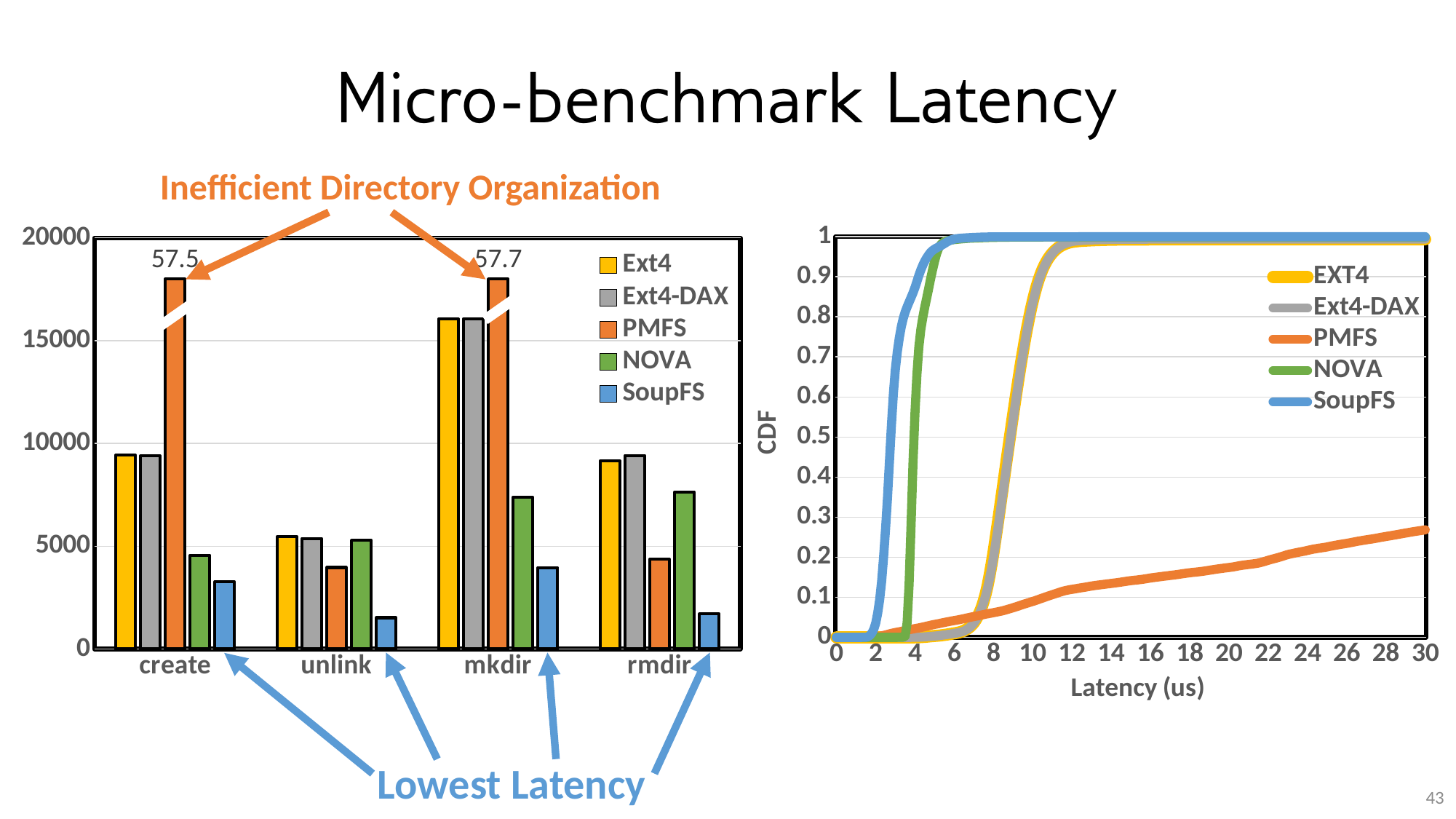

# Micro-benchmark Latency
Inefficient Directory Organization

### Chart

| Category | Ext4 | Ext4-DAX | PMFS | NOVA | SoupFS |
|---|---|---|---|---|---|
| create | 9428.300999999981 | 9390.119 | 18000.0 | 4560.233999999999 | 3269.38 |
| unlink | 5459.186 | 5373.805 | 3961.917 | 5279.14 | 1522.741 |
| mkdir | 16054.306 | 16061.709 | 18000.0 | 7389.898 | 3961.377 |
| rmdir | 9160.342 | 9412.347 | 4369.352 | 7640.731 | 1706.45 |

### Chart

| Category | EXT4 | Ext4-DAX | PMFS | NOVA | SoupFS |
|---|---|---|---|---|---|
| 0 | 0.0 | 0.0 | 0.0 | 0.0 | 0.0 |
| 0.1 | 0.0 | 0.0 | 0.0 | 0.0 | 0.0 |
| 0.2 | 0.0 | 0.0 | 0.0 | 0.0 | 0.0 |
| 0.3 | 0.0 | 0.0 | 0.0 | 0.0 | 0.0 |
| 0.4 | 0.0 | 0.0 | 0.0 | 0.0 | 0.0 |
| 0.5 | 0.0 | 0.0 | 0.0 | 0.0 | 0.0 |
| 0.6 | 0.0 | 0.0 | 0.0 | 0.0 | 0.0 |
| 0.7 | 0.0 | 0.0 | 0.0 | 0.0 | 0.0 |
| 0.8 | 0.0 | 0.0 | 0.0 | 0.0 | 0.0 |
| 0.9 | 0.0 | 0.0 | 0.0 | 0.0 | 0.0 |
| 1 | 0.0 | 0.0 | 0.0 | 0.0 | 0.0 |
| 1.1000000000000001 | 0.0 | 0.0 | 0.0 | 0.0 | 0.0 |
| 1.2 | 0.0 | 0.0 | 0.0 | 0.0 | 0.0 |
| 1.3 | 0.0 | 0.0 | 0.0 | 0.0 | 0.0 |
| 1.4 | 0.0 | 0.0 | 0.0 | 0.0 | 2e-06 |
| 1.5 | 0.0 | 0.0 | 0.0 | 0.0 | 0.000153 |
| 1.6 | 0.0 | 0.0 | 0.0 | 0.0 | 0.001537 |
| 1.7 | 0.0 | 0.0 | 0.0 | 0.0 | 0.00476 |
| 1.8 | 0.0 | 0.0 | 7.5e-05 | 0.0 | 0.010457 |
| 1.9 | 0.0 | 0.0 | 0.000423 | 0.0 | 0.019935 |
| 2 | 0.0 | 0.0 | 0.001078 | 0.0 | 0.035805 |
| 2.1 | 0.0 | 0.0 | 0.001839 | 0.0 | 0.060175 |
| 2.2000000000000002 | 0.0 | 0.0 | 0.002683 | 0.0 | 0.093683 |
| 2.2999999999999998 | 0.0 | 0.0 | 0.003625 | 0.0 | 0.139539 |
| 2.4 | 0.0 | 0.0 | 0.004764 | 0.0 | 0.199488 |
| 2.5 | 0.0 | 0.0 | 0.006014 | 0.0 | 0.269619 |
| 2.6 | 0.0 | 0.0 | 0.007372 | 0.0 | 0.349195 |
| 2.7 | 0.0 | 0.0 | 0.00869 | 0.0 | 0.438958 |
| 2.8 | 0.0 | 0.0 | 0.009925 | 0.0 | 0.529359 |
| 2.9 | 0.0 | 0.0 | 0.011022 | 0.0 | 0.608487 |
| 3 | 0.0 | 0.0 | 0.012004 | 0.0 | 0.668435 |
| 3.1 | 0.0 | 0.0 | 0.012955 | 0.0 | 0.712937 |
| 3.2 | 0.0 | 0.0 | 0.013928 | 6e-06 | 0.747379 |
| 3.3 | 0.0 | 0.0 | 0.014894 | 0.000111 | 0.774486 |
| 3.4 | 0.0 | 0.0 | 0.016023 | 0.000315 | 0.795742 |
| 3.5 | 0.0 | 0.0 | 0.017224 | 0.003342 | 0.812085 |
| 3.6 | 0.0 | 0.0 | 0.018209 | 0.036205 | 0.824947 |
| 3.7 | 0.0 | 0.0 | 0.01912 | 0.131896 | 0.836646 |
| 3.8 | 2e-06 | 0.0 | 0.020059 | 0.28057 | 0.848189 |
| 3.9 | 5e-06 | 1e-05 | 0.020988 | 0.435127 | 0.859874 |
| 4 | 6e-05 | 6e-05 | 0.021865 | 0.559896 | 0.87313 |
| 4.0999999999999996 | 0.000195 | 0.000152 | 0.02272 | 0.657042 | 0.888182 |
| 4.2 | 0.000451 | 0.000356 | 0.02364 | 0.725311 | 0.903578 |
| 4.3 | 0.000711 | 0.000631 | 0.024665 | 0.768977 | 0.917281 |
| 4.4000000000000004 | 0.00098 | 0.000944 | 0.025716 | 0.799003 | 0.929114 |
| 4.5 | 0.00135 | 0.001355 | 0.026829 | 0.824188 | 0.939159 |
| 4.5999999999999996 | 0.001774 | 0.001707 | 0.028006 | 0.847505 | 0.94765 |
| 4.7 | 0.002219 | 0.002063 | 0.029114 | 0.871319 | 0.955094 |
| 4.8 | 0.002711 | 0.002442 | 0.030206 | 0.895335 | 0.961209 |
| 4.9000000000000004 | 0.003085 | 0.002816 | 0.031283 | 0.918168 | 0.965718 |
| 5 | 0.003517 | 0.003224 | 0.032297 | 0.939123 | 0.969136 |
| 5.0999999999999996 | 0.003929 | 0.003685 | 0.033254 | 0.957218 | 0.971973 |
| 5.2 | 0.0043 | 0.004146 | 0.034187 | 0.970569 | 0.974526 |
| 5.3 | 0.004796 | 0.004738 | 0.035174 | 0.979305 | 0.977148 |
| 5.4 | 0.005418 | 0.005396 | 0.036231 | 0.984597 | 0.979903 |
| 5.5 | 0.006079 | 0.006062 | 0.037256 | 0.987348 | 0.982885 |
| 5.6 | 0.00685 | 0.006777 | 0.038278 | 0.989093 | 0.986055 |
| 5.7 | 0.007657 | 0.007521 | 0.039212 | 0.990293 | 0.988806 |
| 5.8 | 0.008431 | 0.008353 | 0.040187 | 0.991302 | 0.991025 |
| 5.9 | 0.00926 | 0.009091 | 0.041091 | 0.9921 | 0.992707 |
| 6 | 0.01 | 0.009853 | 0.041952 | 0.992782 | 0.99404 |
| 6.1 | 0.010817 | 0.010613 | 0.042776 | 0.993416 | 0.994954 |
| 6.2 | 0.011784 | 0.011491 | 0.043659 | 0.993922 | 0.995626 |
| 6.3 | 0.012941 | 0.012667 | 0.044617 | 0.994351 | 0.99609 |
| 6.4 | 0.014553 | 0.014165 | 0.045634 | 0.994774 | 0.996488 |
| 6.5 | 0.016608 | 0.016039 | 0.046729 | 0.995196 | 0.99683 |
| 6.6 | 0.019225 | 0.018443 | 0.04784 | 0.995561 | 0.997139 |
| 6.7 | 0.022411 | 0.021479 | 0.048964 | 0.995936 | 0.997379 |
| 6.8 | 0.026153 | 0.025247 | 0.050002 | 0.996216 | 0.997662 |
| 6.9 | 0.030799 | 0.029934 | 0.050931 | 0.996459 | 0.997905 |
| 7 | 0.036544 | 0.035689 | 0.051884 | 0.996672 | 0.998148 |
| 7.1 | 0.043714 | 0.042674 | 0.052791 | 0.996852 | 0.998399 |
| 7.2 | 0.052517 | 0.051239 | 0.053677 | 0.997026 | 0.998611 |
| 7.3 | 0.062695 | 0.06137 | 0.054755 | 0.997232 | 0.998818 |
| 7.4 | 0.074922 | 0.073114 | 0.055817 | 0.997443 | 0.998962 |
| 7.5 | 0.089983 | 0.0873 | 0.056839 | 0.997635 | 0.999111 |
| 7.6 | 0.107902 | 0.103954 | 0.057912 | 0.997801 | 0.999229 |
| 7.7 | 0.129096 | 0.123492 | 0.058893 | 0.997935 | 0.999336 |
| 7.8 | 0.15385 | 0.145768 | 0.059802 | 0.998061 | 0.99941 |
| 7.9 | 0.181373 | 0.171092 | 0.060683 | 0.998174 | 0.999477 |
| 8 | 0.21173 | 0.19959 | 0.061565 | 0.998299 | 0.999529 |
| 8.1 | 0.244309 | 0.230415 | 0.062527 | 0.998403 | 0.999591 |
| 8.1999999999999993 | 0.277902 | 0.262746 | 0.063523 | 0.998505 | 0.999626 |
| 8.3000000000000007 | 0.31257 | 0.296886 | 0.064524 | 0.998577 | 0.999664 |
| 8.4 | 0.347379 | 0.331764 | 0.065577 | 0.998646 | 0.999696 |
| 8.5 | 0.382342 | 0.367002 | 0.066821 | 0.998722 | 0.999723 |
| 8.6 | 0.417497 | 0.402589 | 0.068172 | 0.998783 | 0.999748 |
| 8.6999999999999993 | 0.452265 | 0.437697 | 0.069544 | 0.998843 | 0.999773 |
| 8.8000000000000007 | 0.48689 | 0.473178 | 0.071 | 0.998901 | 0.99979 |
| 8.9 | 0.521191 | 0.508564 | 0.072492 | 0.998954 | 0.999808 |
| 9 | 0.554857 | 0.543207 | 0.073988 | 0.99899 | 0.99982 |
| 9.1 | 0.588372 | 0.577606 | 0.075489 | 0.999024 | 0.999827 |
| 9.1999999999999993 | 0.62119 | 0.611212 | 0.077033 | 0.999065 | 0.999835 |
| 9.3000000000000007 | 0.652599 | 0.643791 | 0.078702 | 0.999103 | 0.999842 |
| 9.4 | 0.683658 | 0.675968 | 0.080348 | 0.999127 | 0.999848 |
| 9.5 | 0.71318 | 0.706227 | 0.082031 | 0.999158 | 0.999853 |
| 9.6 | 0.741659 | 0.735478 | 0.083586 | 0.999197 | 0.99986 |
| 9.6999999999999993 | 0.768601 | 0.763367 | 0.085157 | 0.999216 | 0.999864 |
| 9.8000000000000007 | 0.793604 | 0.788972 | 0.086644 | 0.999241 | 0.999869 |
| 9.9 | 0.81705 | 0.812952 | 0.088172 | 0.99926 | 0.999874 |
| 10 | 0.838643 | 0.834889 | 0.089694 | 0.999284 | 0.999874 |
| 10.1 | 0.858347 | 0.854555 | 0.091244 | 0.999305 | 0.999875 |
| 10.199999999999999 | 0.876068 | 0.872662 | 0.092913 | 0.999322 | 0.999877 |
| 10.3 | 0.892056 | 0.888834 | 0.094678 | 0.999336 | 0.999879 |
| 10.4 | 0.906112 | 0.903269 | 0.096397 | 0.999356 | 0.999879 |
| 10.5 | 0.918305 | 0.915942 | 0.098112 | 0.999363 | 0.999882 |
| 10.6 | 0.928869 | 0.927028 | 0.099793 | 0.999375 | 0.999882 |
| 10.7 | 0.938178 | 0.936535 | 0.101552 | 0.999385 | 0.999882 |
| 10.8 | 0.946154 | 0.944981 | 0.103287 | 0.999394 | 0.999884 |
| 10.9 | 0.953041 | 0.95224 | 0.104879 | 0.999401 | 0.999886 |
| 11 | 0.959046 | 0.958563 | 0.106518 | 0.999406 | 0.999886 |
| 11.1 | 0.964234 | 0.964156 | 0.108151 | 0.999406 | 0.999887 |
| 11.2 | 0.968707 | 0.96881 | 0.109773 | 0.999409 | 0.999889 |
| 11.3 | 0.972663 | 0.972914 | 0.11142 | 0.999411 | 0.999889 |
| 11.4 | 0.975909 | 0.976376 | 0.11303 | 0.999411 | 0.999889 |
| 11.5 | 0.978656 | 0.97932 | 0.114606 | 0.999413 | 0.999889 |
| 11.6 | 0.980978 | 0.981734 | 0.115975 | 0.999413 | 0.999891 |
| 11.7 | 0.982912 | 0.98373 | 0.117156 | 0.999415 | 0.999892 |
| 11.8 | 0.984519 | 0.985479 | 0.118194 | 0.999418 | 0.999892 |
| 11.9 | 0.985786 | 0.98683 | 0.119112 | 0.999423 | 0.999893 |
| 12 | 0.986845 | 0.987875 | 0.119869 | 0.999429 | 0.999893 |
| 12.1 | 0.987671 | 0.988715 | 0.120653 | 0.999431 | 0.999893 |
| 12.2 | 0.98832 | 0.98932 | 0.121479 | 0.999433 | 0.999893 |
| 12.3 | 0.988859 | 0.98984 | 0.122314 | 0.999437 | 0.999894 |
| 12.4 | 0.989258 | 0.990293 | 0.12313 | 0.999438 | 0.999895 |
| 12.5 | 0.989657 | 0.990652 | 0.123952 | 0.999439 | 0.999895 |
| 12.6 | 0.989985 | 0.990969 | 0.124745 | 0.999442 | 0.999895 |
| 12.7 | 0.99028 | 0.99125 | 0.125578 | 0.999443 | 0.999896 |
| 12.8 | 0.990521 | 0.991514 | 0.126454 | 0.999443 | 0.999896 |
| 12.9 | 0.990784 | 0.991743 | 0.127306 | 0.999443 | 0.999896 |
| 13 | 0.991021 | 0.991935 | 0.128088 | 0.999445 | 0.999898 |
| 13.1 | 0.991173 | 0.992114 | 0.128838 | 0.999446 | 0.999898 |
| 13.2 | 0.991361 | 0.992285 | 0.12956 | 0.999448 | 0.999898 |
| 13.3 | 0.991541 | 0.992415 | 0.130275 | 0.99945 | 0.999898 |
| 13.4 | 0.991694 | 0.992561 | 0.130925 | 0.999454 | 0.999898 |
| 13.5 | 0.99182 | 0.992698 | 0.131506 | 0.999454 | 0.999899 |
| 13.6 | 0.991966 | 0.992825 | 0.132088 | 0.999454 | 0.9999 |
| 13.7 | 0.9921 | 0.992949 | 0.132705 | 0.999455 | 0.999901 |
| 13.8 | 0.992211 | 0.993048 | 0.133346 | 0.999455 | 0.999901 |
| 13.9 | 0.992306 | 0.993147 | 0.133952 | 0.999456 | 0.999901 |
| 14 | 0.992389 | 0.993254 | 0.134576 | 0.999459 | 0.999902 |
| 14.1 | 0.992486 | 0.993331 | 0.135166 | 0.999461 | 0.999902 |
| 14.2 | 0.992552 | 0.993398 | 0.135768 | 0.999462 | 0.999902 |
| 14.3 | 0.992615 | 0.993465 | 0.136428 | 0.999462 | 0.999902 |
| 14.4 | 0.992683 | 0.993529 | 0.137216 | 0.999462 | 0.999902 |
| 14.5 | 0.992735 | 0.993592 | 0.137943 | 0.999462 | 0.999902 |
| 14.6 | 0.992796 | 0.993638 | 0.138662 | 0.999463 | 0.999902 |
| 14.7 | 0.992856 | 0.993685 | 0.139402 | 0.999464 | 0.999902 |
| 14.8 | 0.992895 | 0.993724 | 0.140105 | 0.999464 | 0.999903 |
| 14.9 | 0.992932 | 0.993756 | 0.140826 | 0.999465 | 0.999903 |
| 15 | 0.992968 | 0.993788 | 0.141512 | 0.999466 | 0.999903 |
| 15.1 | 0.993011 | 0.993824 | 0.142066 | 0.999466 | 0.999903 |
| 15.2 | 0.99305 | 0.993866 | 0.142538 | 0.999467 | 0.999903 |
| 15.3 | 0.993079 | 0.993887 | 0.143097 | 0.999467 | 0.999903 |
| 15.4 | 0.993111 | 0.993906 | 0.143679 | 0.999468 | 0.999903 |
| 15.5 | 0.993143 | 0.993929 | 0.144361 | 0.999468 | 0.999903 |
| 15.6 | 0.993172 | 0.993947 | 0.145001 | 0.999469 | 0.999903 |
| 15.7 | 0.993193 | 0.993962 | 0.14571 | 0.999469 | 0.999904 |
| 15.8 | 0.993214 | 0.993979 | 0.146463 | 0.999469 | 0.999904 |
| 15.9 | 0.993236 | 0.993993 | 0.14732 | 0.999474 | 0.999905 |
| 16 | 0.993248 | 0.994018 | 0.148121 | 0.999479 | 0.999905 |
| 16.100000000000001 | 0.99326 | 0.994025 | 0.148836 | 0.999488 | 0.999905 |
| 16.2 | 0.993278 | 0.994035 | 0.149542 | 0.999496 | 0.999905 |
| 16.3 | 0.993292 | 0.994042 | 0.150156 | 0.999509 | 0.999905 |
| 16.399999999999999 | 0.993299 | 0.994045 | 0.150825 | 0.999533 | 0.999905 |
| 16.5 | 0.993306 | 0.994054 | 0.151435 | 0.999545 | 0.999905 |
| 16.600000000000001 | 0.993314 | 0.994065 | 0.152048 | 0.999555 | 0.999905 |
| 16.7 | 0.993322 | 0.994072 | 0.152701 | 0.999563 | 0.999905 |
| 16.8 | 0.993329 | 0.994079 | 0.153265 | 0.999568 | 0.999905 |
| 16.899999999999999 | 0.993338 | 0.994081 | 0.153875 | 0.999572 | 0.999905 |
| 17 | 0.993346 | 0.994083 | 0.154486 | 0.999572 | 0.999905 |
| 17.100000000000001 | 0.993353 | 0.994091 | 0.155055 | 0.999572 | 0.999905 |
| 17.2 | 0.993359 | 0.994091 | 0.155675 | 0.999572 | 0.999905 |
| 17.3 | 0.993363 | 0.994095 | 0.156363 | 0.999574 | 0.999905 |
| 17.399999999999999 | 0.99337 | 0.994095 | 0.157042 | 0.999574 | 0.999905 |
| 17.5 | 0.993375 | 0.994096 | 0.157802 | 0.999574 | 0.999905 |
| 17.600000000000001 | 0.993378 | 0.994097 | 0.158528 | 0.999575 | 0.999905 |
| 17.7 | 0.993381 | 0.994097 | 0.159216 | 0.999575 | 0.999905 |
| 17.8 | 0.993389 | 0.994102 | 0.159925 | 0.999575 | 0.999905 |
| 17.899999999999999 | 0.993393 | 0.994106 | 0.16058 | 0.999576 | 0.999906 |
| 18 | 0.993395 | 0.994109 | 0.161173 | 0.999576 | 0.999906 |
| 18.100000000000001 | 0.9934 | 0.994111 | 0.16176 | 0.999576 | 0.999906 |
| 18.2 | 0.993407 | 0.994112 | 0.162303 | 0.999577 | 0.999907 |
| 18.3 | 0.993409 | 0.994113 | 0.162857 | 0.999579 | 0.999907 |
| 18.399999999999999 | 0.993415 | 0.994115 | 0.163377 | 0.999579 | 0.999907 |
| 18.5 | 0.993421 | 0.994116 | 0.163933 | 0.999579 | 0.999907 |
| 18.600000000000001 | 0.993429 | 0.994117 | 0.164529 | 0.999579 | 0.999907 |
| 18.7 | 0.993433 | 0.994119 | 0.165144 | 0.999579 | 0.999908 |
| 18.8 | 0.993436 | 0.994122 | 0.16585 | 0.999579 | 0.999909 |
| 18.899999999999999 | 0.993443 | 0.994124 | 0.166598 | 0.999579 | 0.999909 |
| 19 | 0.993447 | 0.994126 | 0.167386 | 0.999579 | 0.999909 |
| 19.100000000000001 | 0.993454 | 0.994129 | 0.168169 | 0.999579 | 0.999909 |
| 19.2 | 0.99346 | 0.994133 | 0.168973 | 0.999579 | 0.999909 |
| 19.3 | 0.993464 | 0.994133 | 0.169778 | 0.999579 | 0.999909 |
| 19.399999999999999 | 0.993472 | 0.994134 | 0.170532 | 0.99958 | 0.999909 |
| 19.5 | 0.993482 | 0.994135 | 0.171172 | 0.99958 | 0.999909 |
| 19.600000000000001 | 0.993491 | 0.994135 | 0.171812 | 0.99958 | 0.999909 |
| 19.7 | 0.993501 | 0.994137 | 0.172476 | 0.99958 | 0.999909 |
| 19.8 | 0.99351 | 0.994139 | 0.173156 | 0.99958 | 0.999909 |
| 19.899999999999999 | 0.993515 | 0.994139 | 0.173755 | 0.999581 | 0.999909 |
| 20 | 0.993515 | 0.994141 | 0.174365 | 0.999581 | 0.999909 |
| 20.100000000000001 | 0.993521 | 0.994144 | 0.174963 | 0.999582 | 0.999909 |
| 20.2 | 0.993522 | 0.994144 | 0.175718 | 0.999583 | 0.99991 |
| 20.3 | 0.993525 | 0.994145 | 0.176622 | 0.999583 | 0.99991 |
| 20.399999999999999 | 0.993525 | 0.994145 | 0.177534 | 0.999583 | 0.99991 |
| 20.5 | 0.993525 | 0.994145 | 0.178445 | 0.999583 | 0.99991 |
| 20.6 | 0.993526 | 0.994147 | 0.179291 | 0.999583 | 0.99991 |
| 20.7 | 0.993526 | 0.994148 | 0.180032 | 0.999583 | 0.99991 |
| 20.8 | 0.993527 | 0.994148 | 0.180671 | 0.999583 | 0.999911 |
| 20.9 | 0.993527 | 0.994148 | 0.181324 | 0.999584 | 0.999911 |
| 21 | 0.993527 | 0.994148 | 0.181925 | 0.999584 | 0.999911 |
| 21.1 | 0.993528 | 0.99415 | 0.182576 | 0.999584 | 0.999912 |
| 21.2 | 0.99353 | 0.994151 | 0.183232 | 0.999584 | 0.999912 |
| 21.3 | 0.99353 | 0.994151 | 0.183871 | 0.999584 | 0.999912 |
| 21.4 | 0.993532 | 0.994152 | 0.184573 | 0.999585 | 0.999912 |
| 21.5 | 0.993532 | 0.994153 | 0.18543 | 0.999585 | 0.999912 |
| 21.6 | 0.993532 | 0.994154 | 0.186549 | 0.999585 | 0.999912 |
| 21.7 | 0.993533 | 0.994154 | 0.187851 | 0.999585 | 0.999912 |
| 21.8 | 0.993533 | 0.994155 | 0.189297 | 0.999585 | 0.999912 |
| 21.9 | 0.993533 | 0.994155 | 0.190765 | 0.999585 | 0.999912 |
| 22 | 0.993534 | 0.994157 | 0.192239 | 0.999585 | 0.999912 |
| 22.1 | 0.993534 | 0.994157 | 0.19372 | 0.999585 | 0.999912 |
| 22.2 | 0.993535 | 0.994157 | 0.195118 | 0.999586 | 0.999912 |
| 22.3 | 0.993536 | 0.994157 | 0.196361 | 0.999586 | 0.999912 |
| 22.4 | 0.993537 | 0.994159 | 0.197715 | 0.999586 | 0.999913 |
| 22.5 | 0.993538 | 0.994159 | 0.199066 | 0.999586 | 0.999913 |
| 22.6 | 0.993538 | 0.99416 | 0.200453 | 0.999586 | 0.999913 |
| 22.7 | 0.993539 | 0.99416 | 0.201987 | 0.999586 | 0.999913 |
| 22.8 | 0.99354 | 0.99416 | 0.203607 | 0.999586 | 0.999913 |
| 22.9 | 0.99354 | 0.99416 | 0.20518 | 0.999586 | 0.999913 |
| 23 | 0.99354 | 0.99416 | 0.206564 | 0.999586 | 0.999913 |
| 23.1 | 0.993541 | 0.994161 | 0.20775 | 0.999586 | 0.999913 |
| 23.2 | 0.993543 | 0.994161 | 0.208892 | 0.999586 | 0.999914 |
| 23.3 | 0.993543 | 0.994161 | 0.209946 | 0.999586 | 0.999914 |
| 23.4 | 0.993543 | 0.994161 | 0.210959 | 0.999586 | 0.999914 |
| 23.5 | 0.993544 | 0.994161 | 0.211936 | 0.999586 | 0.999914 |
| 23.6 | 0.993546 | 0.994161 | 0.212856 | 0.999586 | 0.999914 |
| 23.7 | 0.993546 | 0.994161 | 0.213829 | 0.999586 | 0.999914 |
| 23.8 | 0.993547 | 0.994161 | 0.214769 | 0.999586 | 0.999914 |
| 23.9 | 0.993548 | 0.994161 | 0.215869 | 0.999586 | 0.999914 |
| 24 | 0.99355 | 0.994162 | 0.217004 | 0.999586 | 0.999914 |
| 24.1 | 0.993551 | 0.994162 | 0.218072 | 0.999586 | 0.999914 |
| 24.2 | 0.993552 | 0.994164 | 0.219136 | 0.999586 | 0.999914 |
| 24.3 | 0.993552 | 0.994164 | 0.220115 | 0.999586 | 0.999914 |
| 24.4 | 0.993553 | 0.994164 | 0.220954 | 0.999586 | 0.999914 |
| 24.5 | 0.993553 | 0.994164 | 0.22184 | 0.999586 | 0.999914 |
| 24.6 | 0.993553 | 0.994164 | 0.22265 | 0.999586 | 0.999914 |
| 24.7 | 0.993553 | 0.994164 | 0.223363 | 0.999586 | 0.999914 |
| 24.8 | 0.993553 | 0.994164 | 0.224016 | 0.999586 | 0.999914 |
| 24.9 | 0.993553 | 0.994164 | 0.224781 | 0.999586 | 0.999914 |
| 25 | 0.993553 | 0.994164 | 0.225654 | 0.999586 | 0.999914 |
| 25.1 | 0.993553 | 0.994164 | 0.226653 | 0.999586 | 0.999914 |
| 25.2 | 0.993553 | 0.994164 | 0.227705 | 0.999587 | 0.999914 |
| 25.3 | 0.993553 | 0.994164 | 0.22873 | 0.999587 | 0.999914 |
| 25.4 | 0.993553 | 0.994164 | 0.229649 | 0.999587 | 0.999914 |
| 25.5 | 0.993553 | 0.994164 | 0.230491 | 0.999587 | 0.999914 |
| 25.6 | 0.993554 | 0.994164 | 0.231314 | 0.999587 | 0.999914 |
| 25.7 | 0.993555 | 0.994164 | 0.232147 | 0.999587 | 0.999914 |
| 25.8 | 0.993556 | 0.994165 | 0.232939 | 0.999587 | 0.999914 |
| 25.9 | 0.993556 | 0.994165 | 0.233807 | 0.999587 | 0.999914 |
| 26 | 0.993556 | 0.994167 | 0.23464 | 0.999587 | 0.999914 |
| 26.1 | 0.993556 | 0.994167 | 0.235435 | 0.999587 | 0.999914 |
| 26.2 | 0.993557 | 0.994168 | 0.236367 | 0.999587 | 0.999914 |
| 26.3 | 0.993558 | 0.994168 | 0.237374 | 0.999588 | 0.999914 |
| 26.4 | 0.993558 | 0.994168 | 0.238339 | 0.999588 | 0.999915 |
| 26.5 | 0.993558 | 0.994168 | 0.239253 | 0.999588 | 0.999915 |
| 26.6 | 0.993558 | 0.994168 | 0.240165 | 0.999588 | 0.999915 |
| 26.7 | 0.993559 | 0.994168 | 0.240996 | 0.999588 | 0.999915 |
| 26.8 | 0.993559 | 0.994168 | 0.241893 | 0.999588 | 0.999915 |
| 26.9 | 0.993559 | 0.994168 | 0.242678 | 0.999588 | 0.999915 |
| 27 | 0.99356 | 0.994169 | 0.243483 | 0.999588 | 0.999915 |
| 27.1 | 0.99356 | 0.994169 | 0.244199 | 0.999588 | 0.999915 |
| 27.2 | 0.99356 | 0.994169 | 0.244919 | 0.999588 | 0.999915 |
| 27.3 | 0.99356 | 0.994169 | 0.245608 | 0.999588 | 0.999915 |
| 27.4 | 0.993561 | 0.994169 | 0.246396 | 0.999588 | 0.999915 |
| 27.5 | 0.993561 | 0.99417 | 0.247336 | 0.999588 | 0.999915 |
| 27.6 | 0.993561 | 0.99417 | 0.248264 | 0.999588 | 0.999915 |
| 27.7 | 0.993562 | 0.99417 | 0.24925 | 0.999588 | 0.999915 |
| 27.8 | 0.993562 | 0.99417 | 0.250133 | 0.999588 | 0.999915 |
| 27.9 | 0.993563 | 0.99417 | 0.250901 | 0.999588 | 0.999916 |
| 28 | 0.993563 | 0.99417 | 0.251761 | 0.999588 | 0.999916 |
| 28.1 | 0.993563 | 0.99417 | 0.25258 | 0.999588 | 0.999916 |
| 28.2 | 0.993563 | 0.99417 | 0.253457 | 0.999588 | 0.999916 |
| 28.3 | 0.993563 | 0.99417 | 0.25427 | 0.999588 | 0.999916 |
| 28.4 | 0.993563 | 0.99417 | 0.255086 | 0.999588 | 0.999916 |
| 28.5 | 0.993563 | 0.99417 | 0.255926 | 0.999588 | 0.999916 |
| 28.6 | 0.993564 | 0.99417 | 0.256778 | 0.999588 | 0.999916 |
| 28.7 | 0.993564 | 0.99417 | 0.257659 | 0.999588 | 0.999916 |
| 28.8 | 0.993564 | 0.99417 | 0.25856 | 0.999589 | 0.999916 |
| 28.9 | 0.993564 | 0.99417 | 0.259453 | 0.99959 | 0.999916 |
| 29 | 0.993564 | 0.99417 | 0.260336 | 0.99959 | 0.999916 |
| 29.1 | 0.993564 | 0.99417 | 0.261201 | 0.999593 | 0.999916 |
| 29.2 | 0.993564 | 0.99417 | 0.262106 | 0.999598 | 0.999916 |
| 29.3 | 0.993564 | 0.99417 | 0.262908 | 0.9996 | 0.999916 |
| 29.4 | 0.993564 | 0.99417 | 0.263712 | 0.999603 | 0.999916 |
| 29.5 | 0.993564 | 0.99417 | 0.26446 | 0.999616 | 0.999916 |
| 29.6 | 0.993564 | 0.99417 | 0.265195 | 0.999632 | 0.999916 |
| 29.7 | 0.993564 | 0.99417 | 0.265963 | 0.99964 | 0.999916 |
| 29.8 | 0.993564 | 0.99417 | 0.266754 | 0.999648 | 0.999916 |
| 29.9 | 0.993564 | 0.99417 | 0.26754 | 0.999658 | 0.999916 |
| 30 | 0.993564 | 0.99417 | 0.268387 | 0.999662 | 0.999916 |

Lowest Latency
43